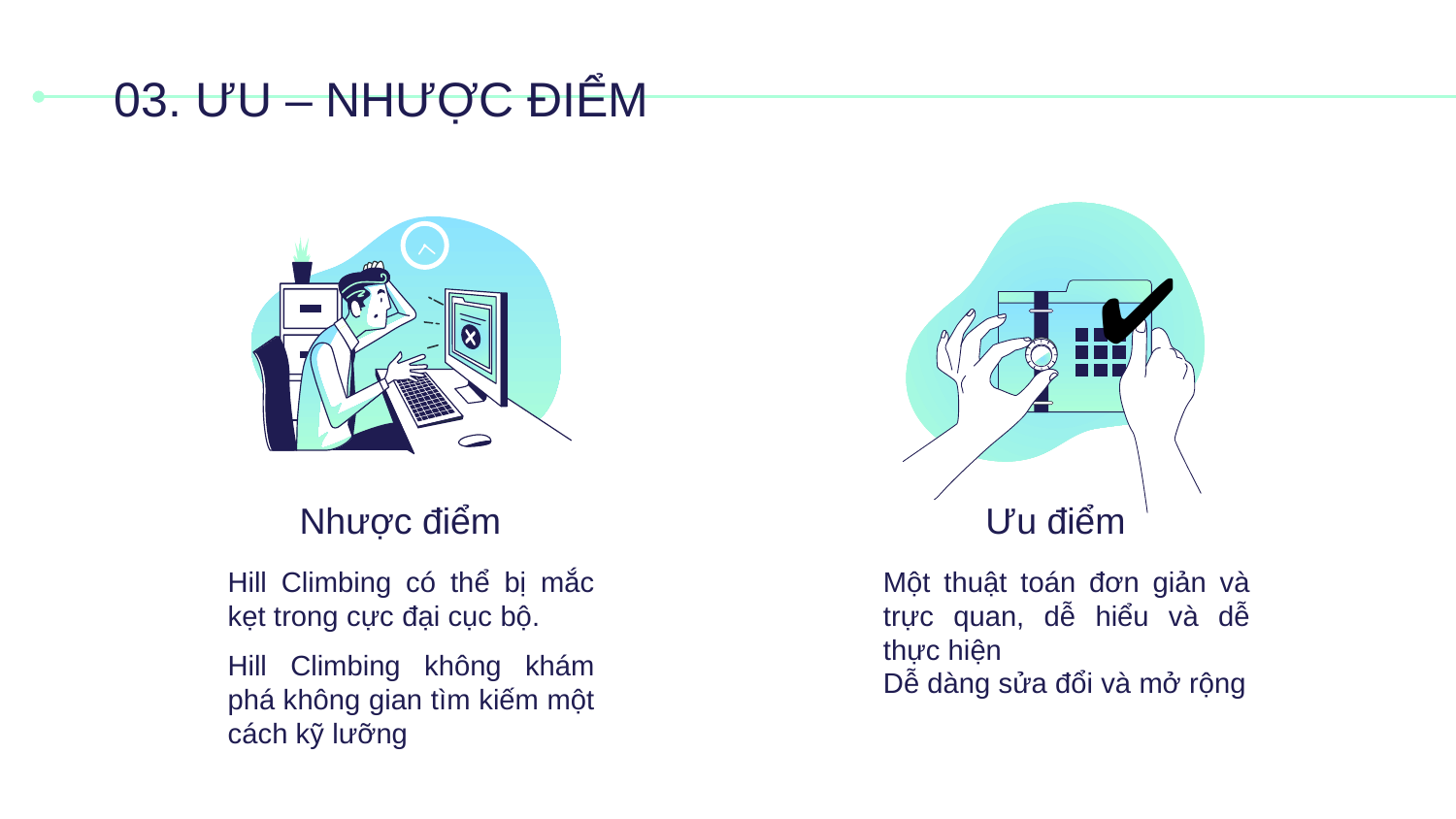

# 03. ƯU – NHƯỢC ĐIỂM

Nhược điểm
Ưu điểm
Hill Climbing có thể bị mắc kẹt trong cực đại cục bộ.
Hill Climbing không khám phá không gian tìm kiếm một cách kỹ lưỡng
Một thuật toán đơn giản và trực quan, dễ hiểu và dễ thực hiện
Dễ dàng sửa đổi và mở rộng